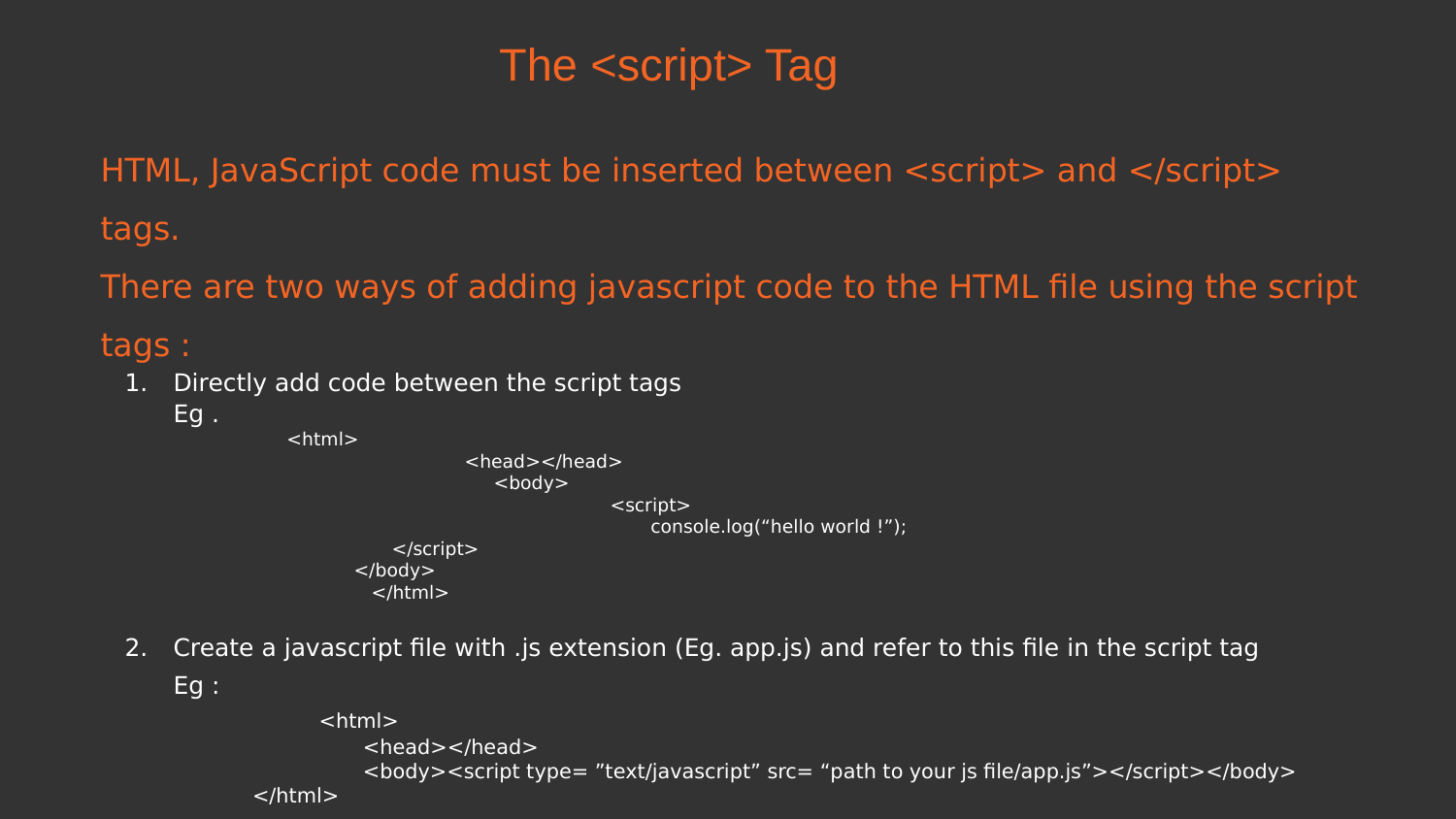

The <script> Tag
HTML, JavaScript code must be inserted between <script> and </script> tags.
There are two ways of adding javascript code to the HTML file using the script tags :
Directly add code between the script tags
Eg .
       <html>
		<head></head>
		     <body>
			<script>
			       console.log(“hello world !”);
</script>
      </body>
         </html>

Create a javascript file with .js extension (Eg. app.js) and refer to this file in the script tag
Eg :
	<html>
	       <head></head>
	       <body><script type= ”text/javascript” src= “path to your js file/app.js”></script></body>
 </html>